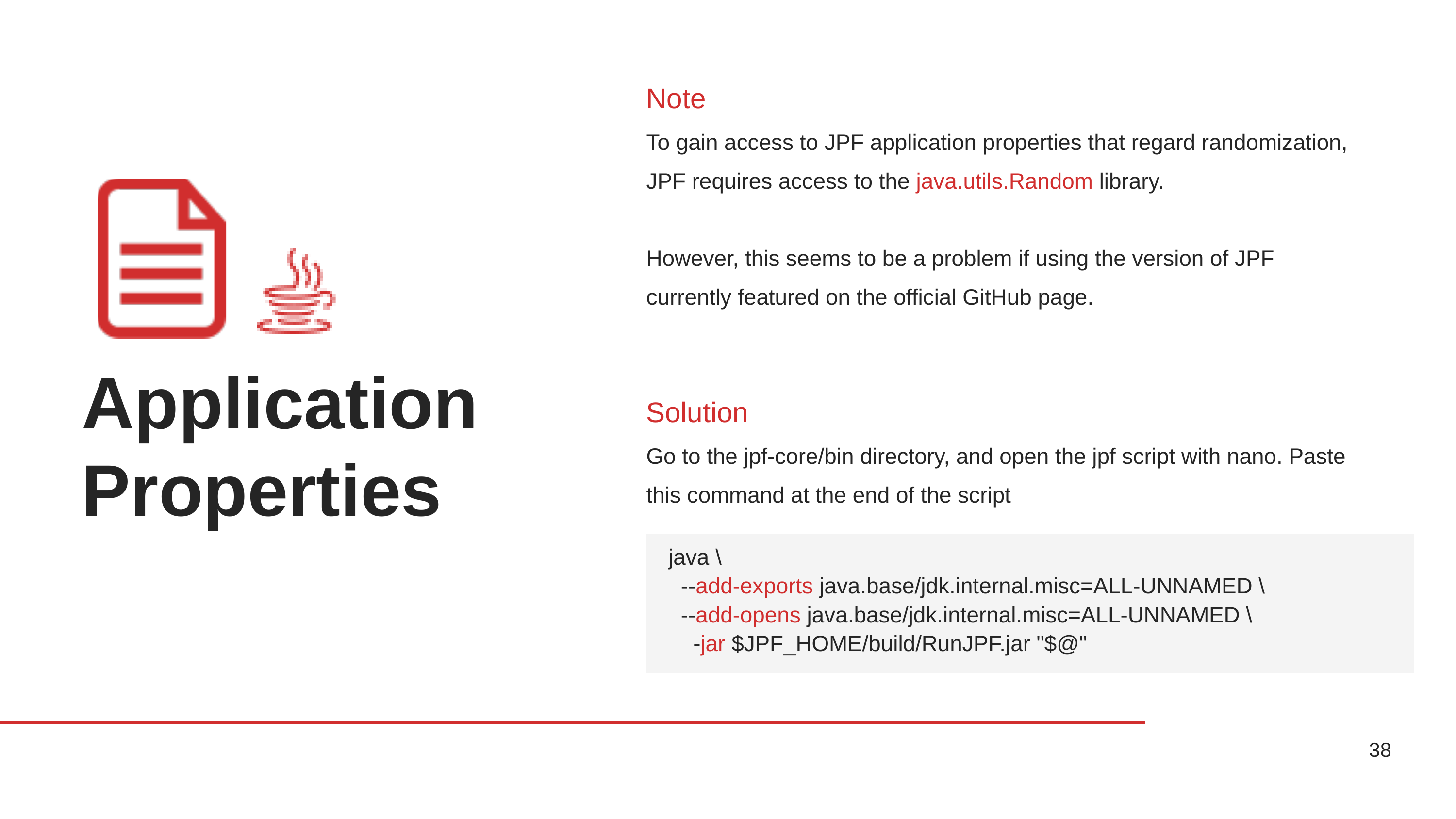

Note
To gain access to JPF application properties that regard randomization, JPF requires access to the java.utils.Random library.

However, this seems to be a problem if using the version of JPF currently featured on the official GitHub page.

Application Properties
Solution
Go to the jpf-core/bin directory, and open the jpf script with nano. Paste this command at the end of the script

java \
  --add-exports java.base/jdk.internal.misc=ALL-UNNAMED \
  --add-opens java.base/jdk.internal.misc=ALL-UNNAMED \
    -jar $JPF_HOME/build/RunJPF.jar "$@"

38